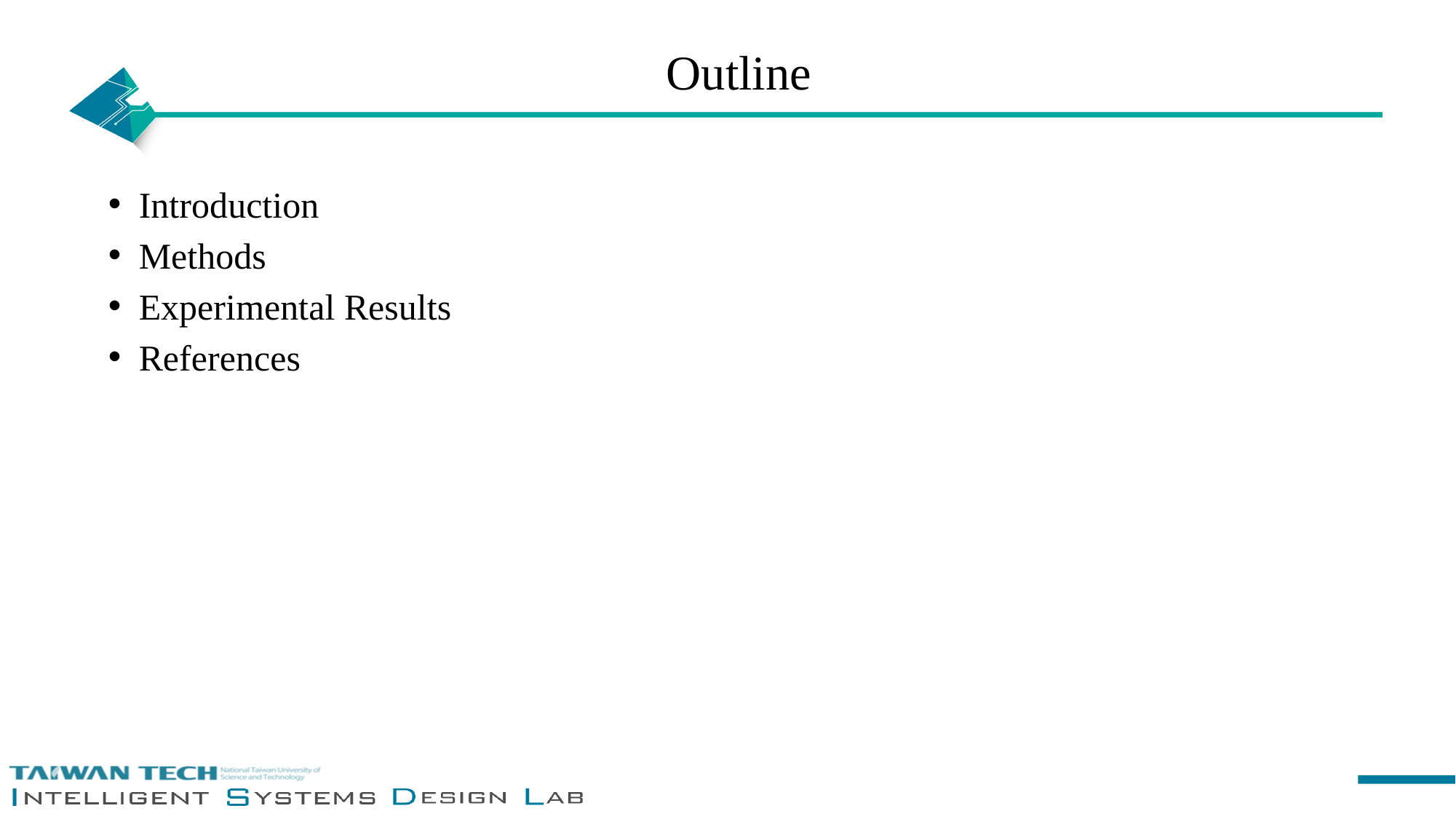

# Outline
Introduction
Methods
Experimental Results
References